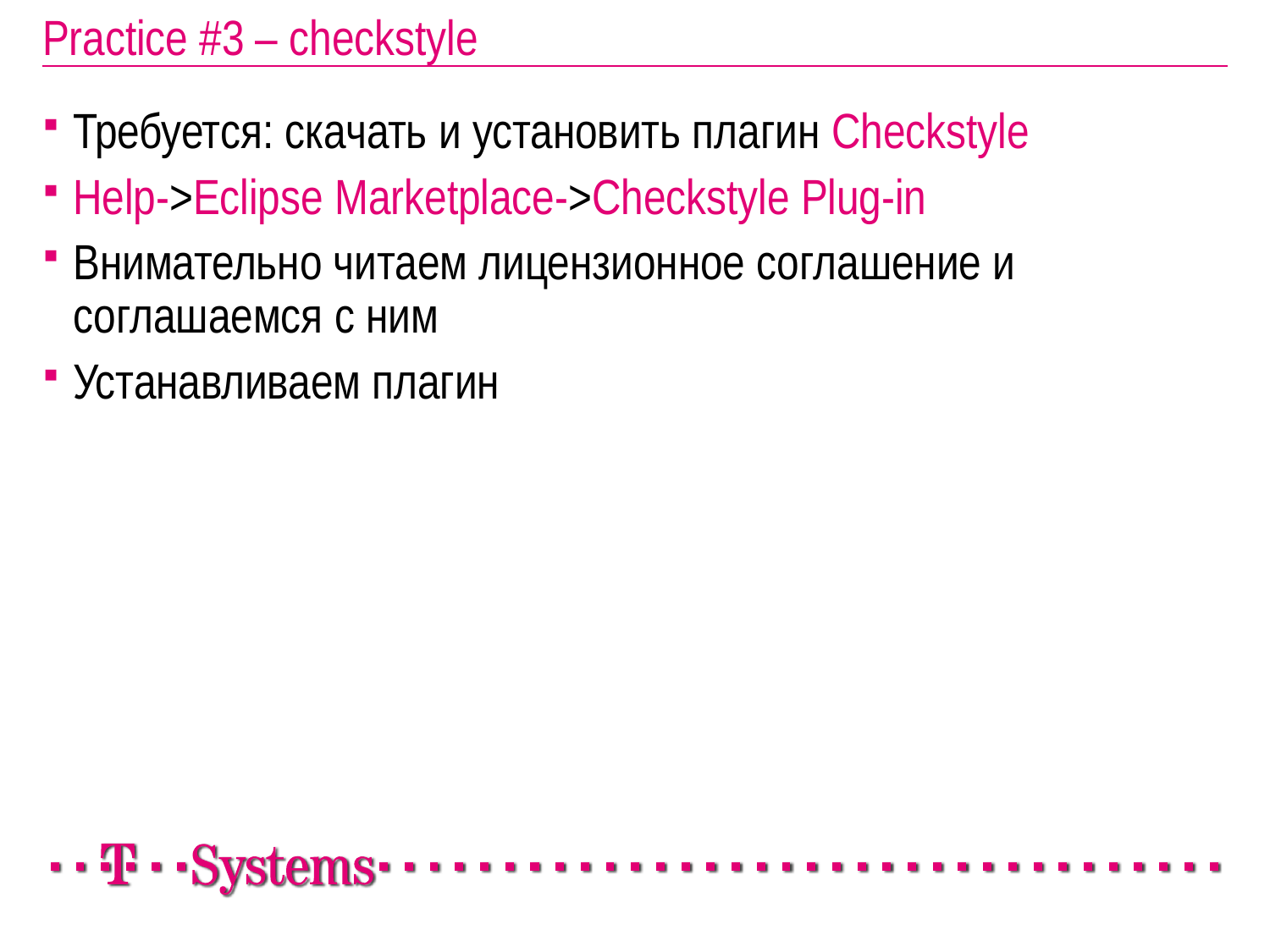

# Practice #3 – checkstyle
Требуется: cкачать и установить плагин Checkstyle
Help->Eclipse Marketplace->Checkstyle Plug-in
Внимательно читаем лицензионное соглашение и соглашаемся с ним
Устанавливаем плагин